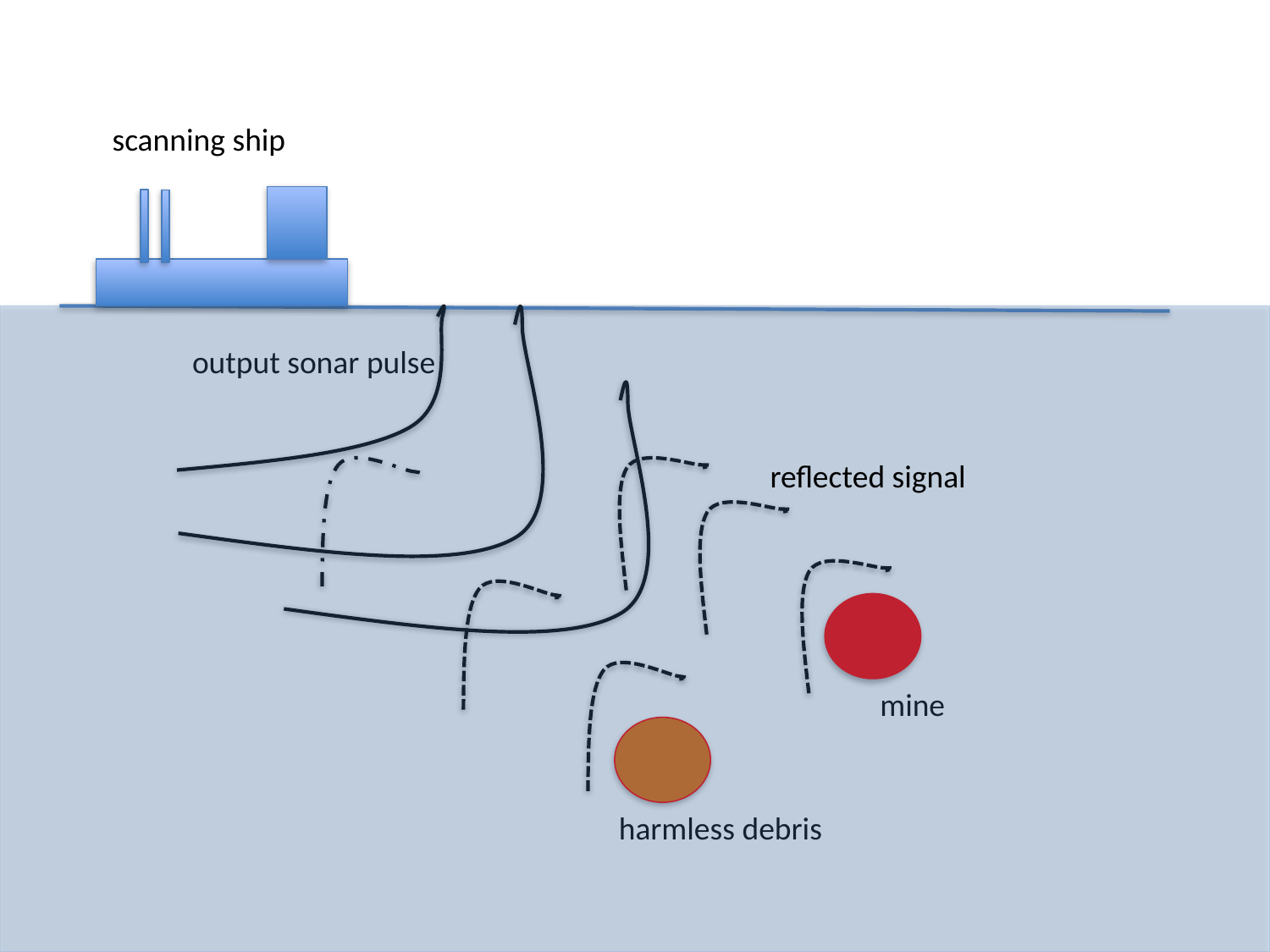

scanning ship

output sonar pulse

reflected signal

mine

harmless debris